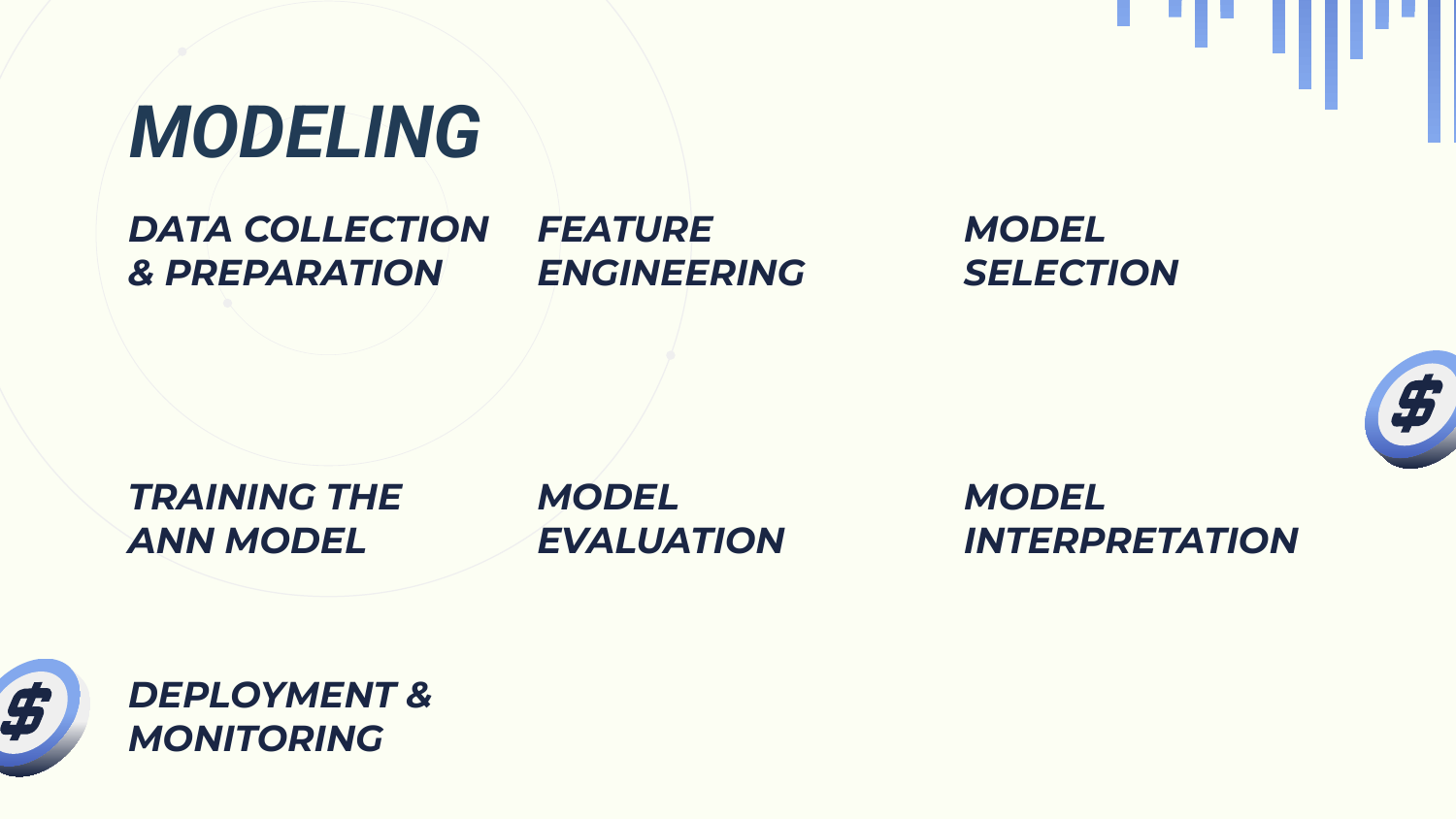

# MODELING

DATA COLLECTION & PREPARATION
FEATURE ENGINEERING
MODEL SELECTION

MODEL INTERPRETATION
MODEL EVALUATION
TRAINING THE ANN MODEL

DEPLOYMENT & MONITORING